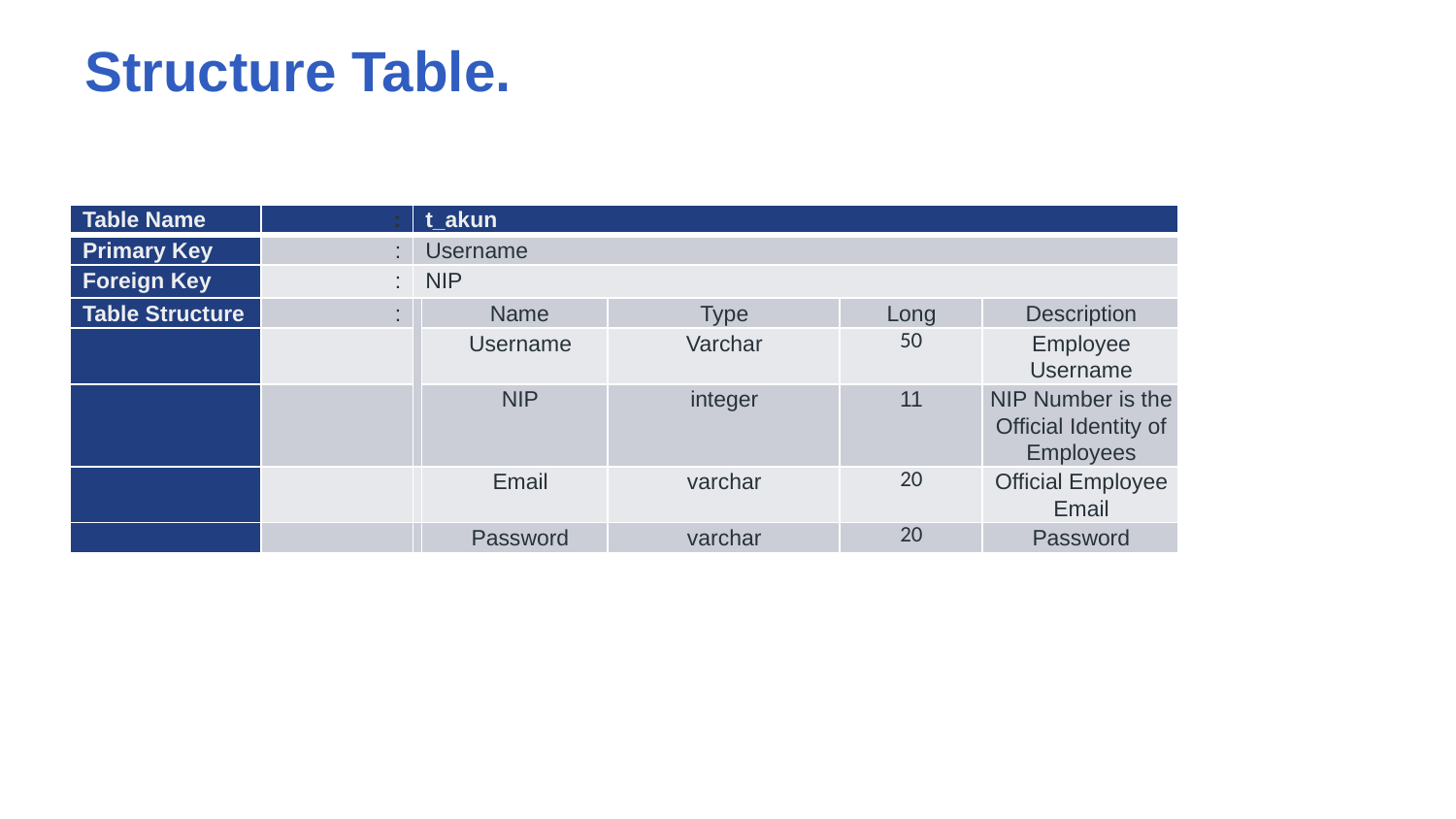

# Structure Table.
| Table Name | : | t\_akun |  |  |  |  |
| --- | --- | --- | --- | --- | --- | --- |
| Primary Key | : | Username |  |  |  |  |
| Foreign Key | : | NIP |  |  |  |  |
| Table Structure | : |  | Name | Type | Long | Description |
|  |  |  | Username | Varchar | 50 | Employee Username |
|  |  |  | NIP | integer | 11 | NIP Number is the Official Identity of Employees |
|  |  |  | Email | varchar | 20 | Official Employee Email |
|  |  |  | Password | varchar | 20 | Password |